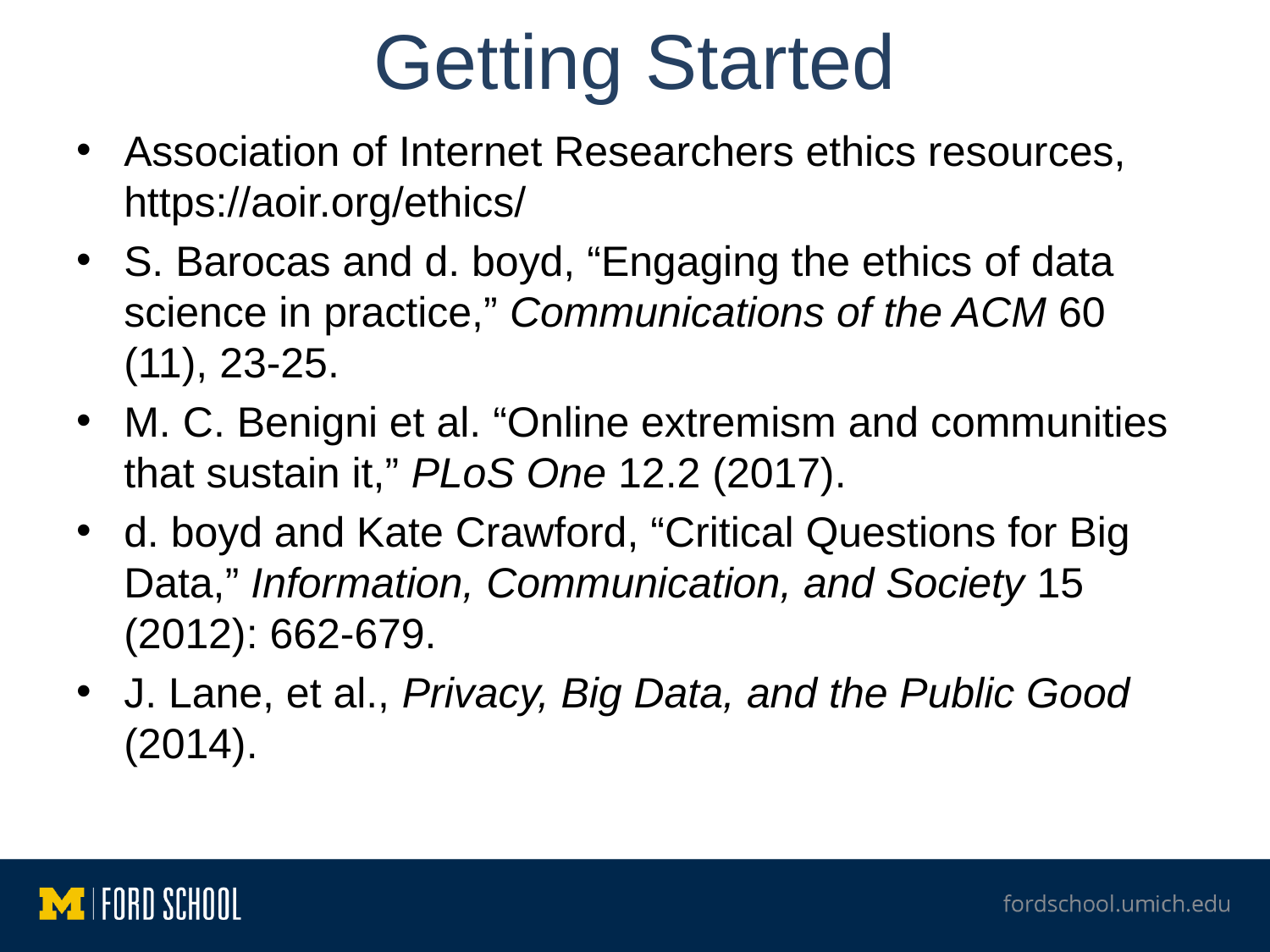

# Getting Started
Association of Internet Researchers ethics resources, https://aoir.org/ethics/
S. Barocas and d. boyd, “Engaging the ethics of data science in practice,” Communications of the ACM 60 (11), 23-25.
M. C. Benigni et al. “Online extremism and communities that sustain it,” PLoS One 12.2 (2017).
d. boyd and Kate Crawford, “Critical Questions for Big Data,” Information, Communication, and Society 15 (2012): 662-679.
J. Lane, et al., Privacy, Big Data, and the Public Good (2014).